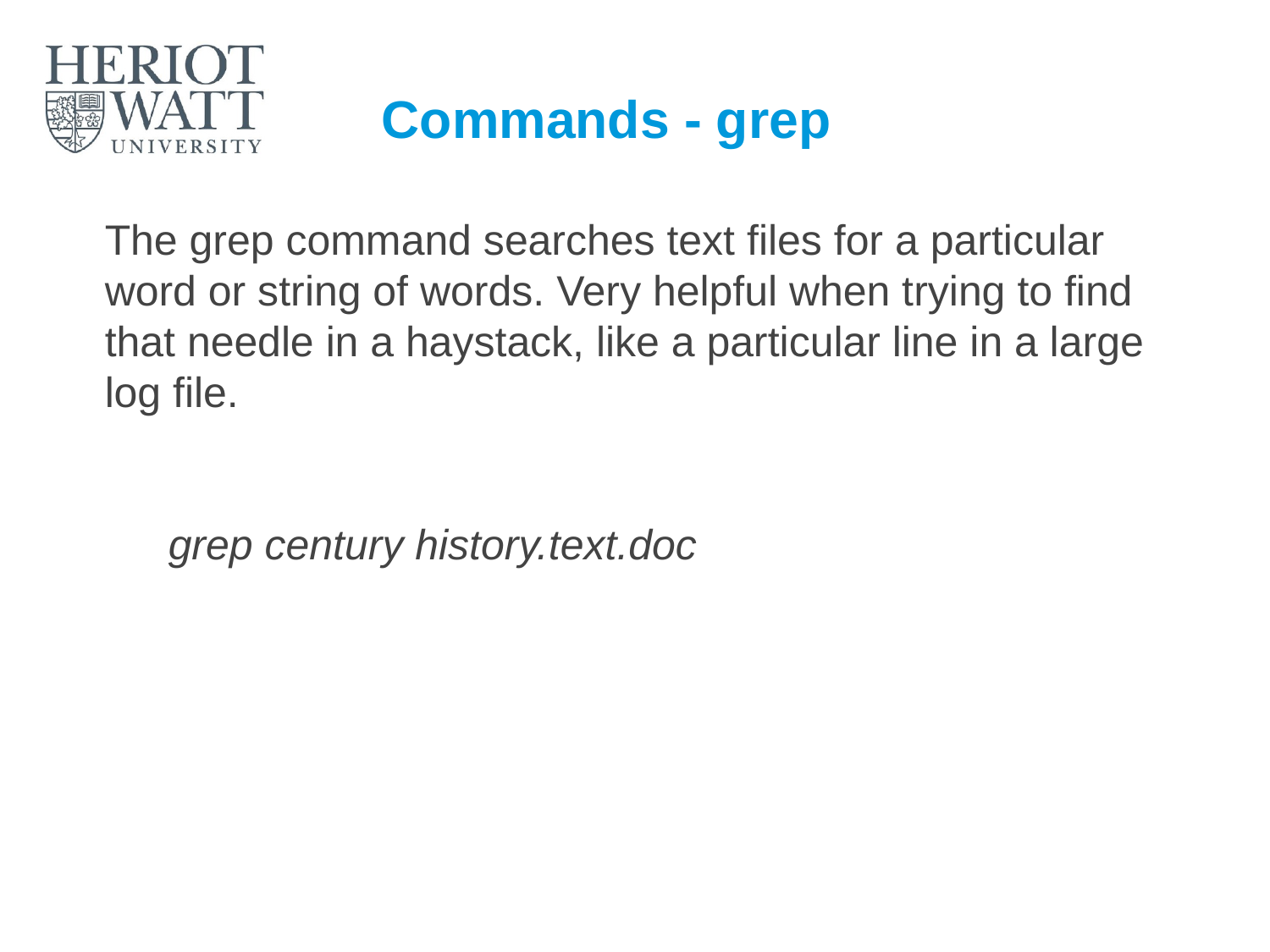

# Commands - grep
The grep command searches text files for a particular word or string of words. Very helpful when trying to find that needle in a haystack, like a particular line in a large log file.

grep century history.text.doc